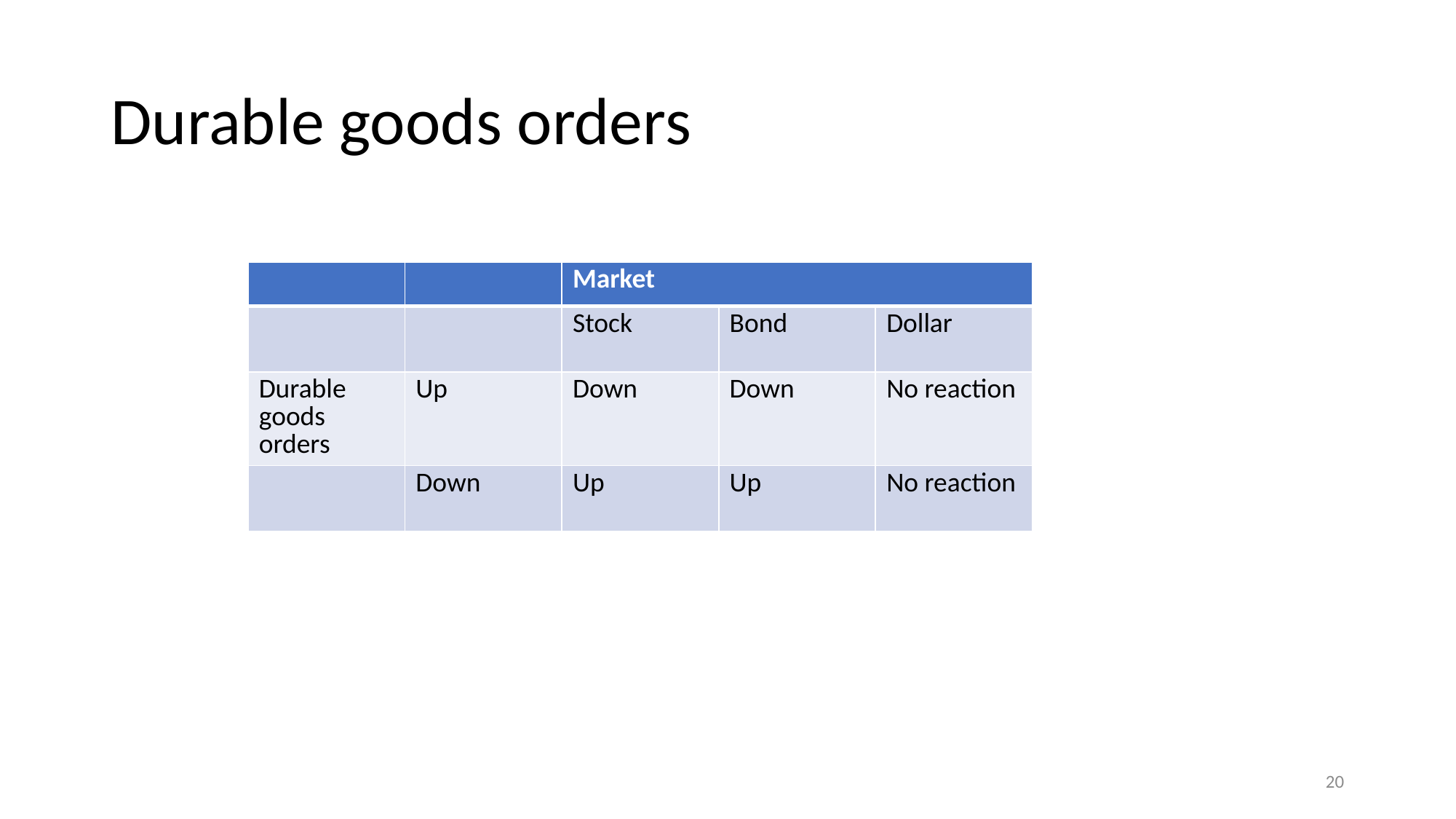

# Durable goods orders
|  |  | Market |  |  |
| --- | --- | --- | --- | --- |
|  |  | Stock | Bond | Dollar |
| Durable goods orders | Up | Down | Down | No reaction |
|  | Down | Up | Up | No reaction |
20